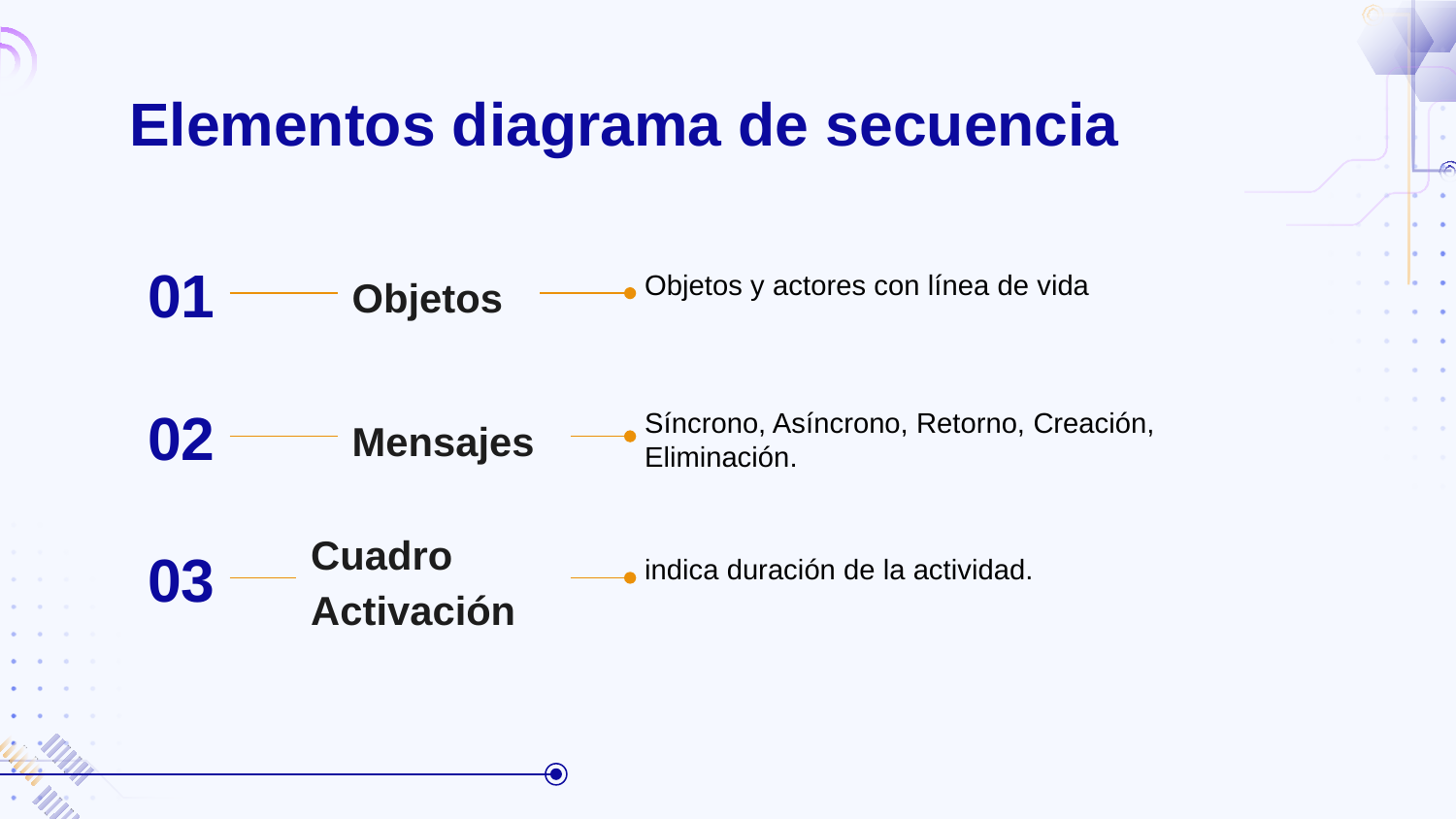

# Elementos diagrama de secuencia
01
Objetos
Objetos y actores con línea de vida
02
Mensajes
Síncrono, Asíncrono, Retorno, Creación, Eliminación.
03
Cuadro
Activación
indica duración de la actividad.